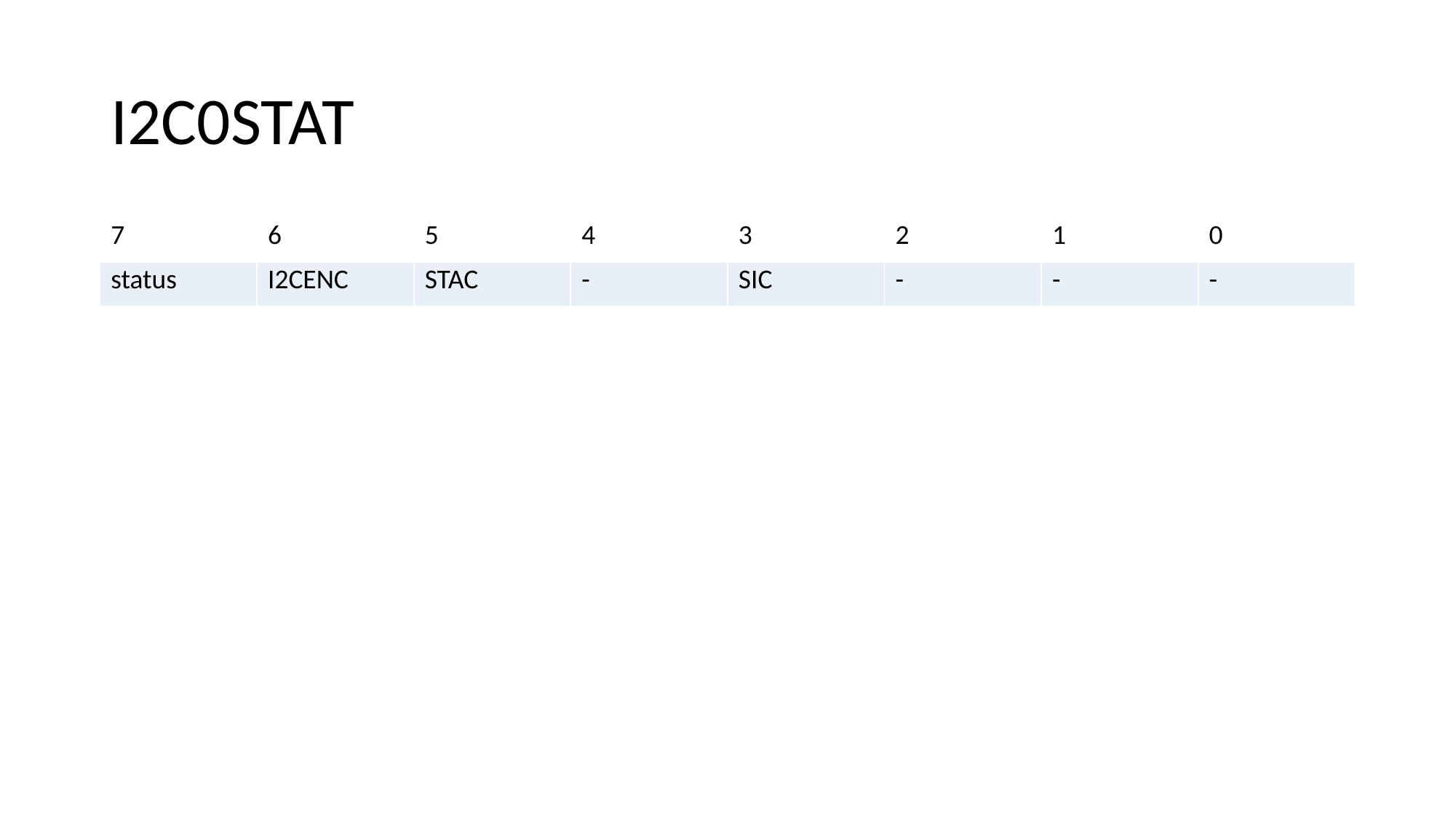

# I2C0STAT

| 7 | 6 | 5 | 4 | 3 | 2 | 1 | 0 |
| --- | --- | --- | --- | --- | --- | --- | --- |
| status | I2CENC | STAC | - | SIC | - | - | - |